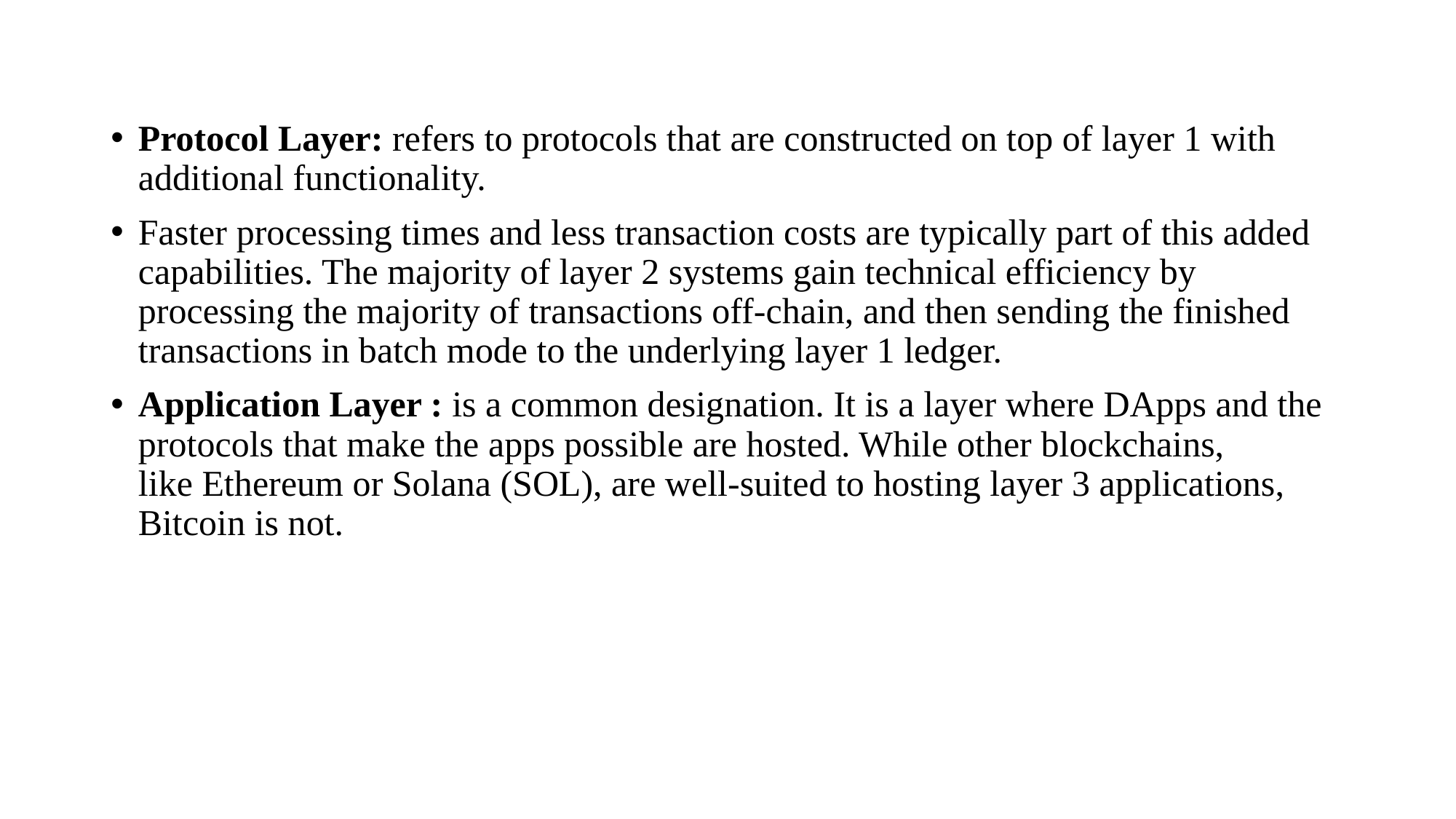

Protocol Layer: refers to protocols that are constructed on top of layer 1 with additional functionality.
Faster processing times and less transaction costs are typically part of this added capabilities. The majority of layer 2 systems gain technical efficiency by processing the majority of transactions off-chain, and then sending the finished transactions in batch mode to the underlying layer 1 ledger.
Application Layer : is a common designation. It is a layer where DApps and the protocols that make the apps possible are hosted. While other blockchains, like Ethereum or Solana (SOL), are well-suited to hosting layer 3 applications, Bitcoin is not.